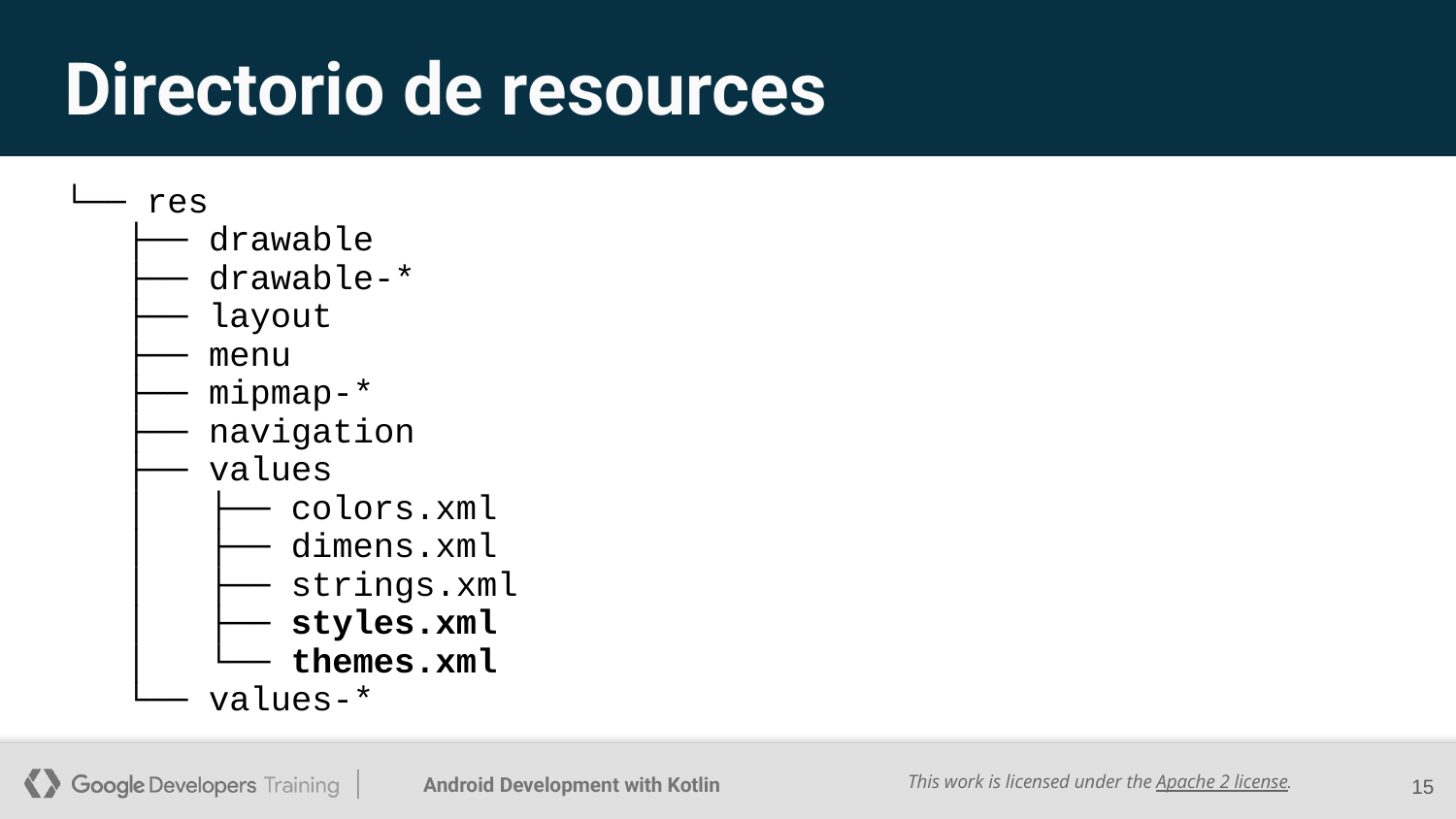

# Directorio de resources
└── res
   ├── drawable
   ├── drawable-*
   ├── layout
   ├── menu
   ├── mipmap-*
   ├── navigation
   ├── values
   │   ├── colors.xml
   │   ├── dimens.xml
   │   ├── strings.xml
   │   ├── styles.xml
   │   └── themes.xml
   └── values-*

15